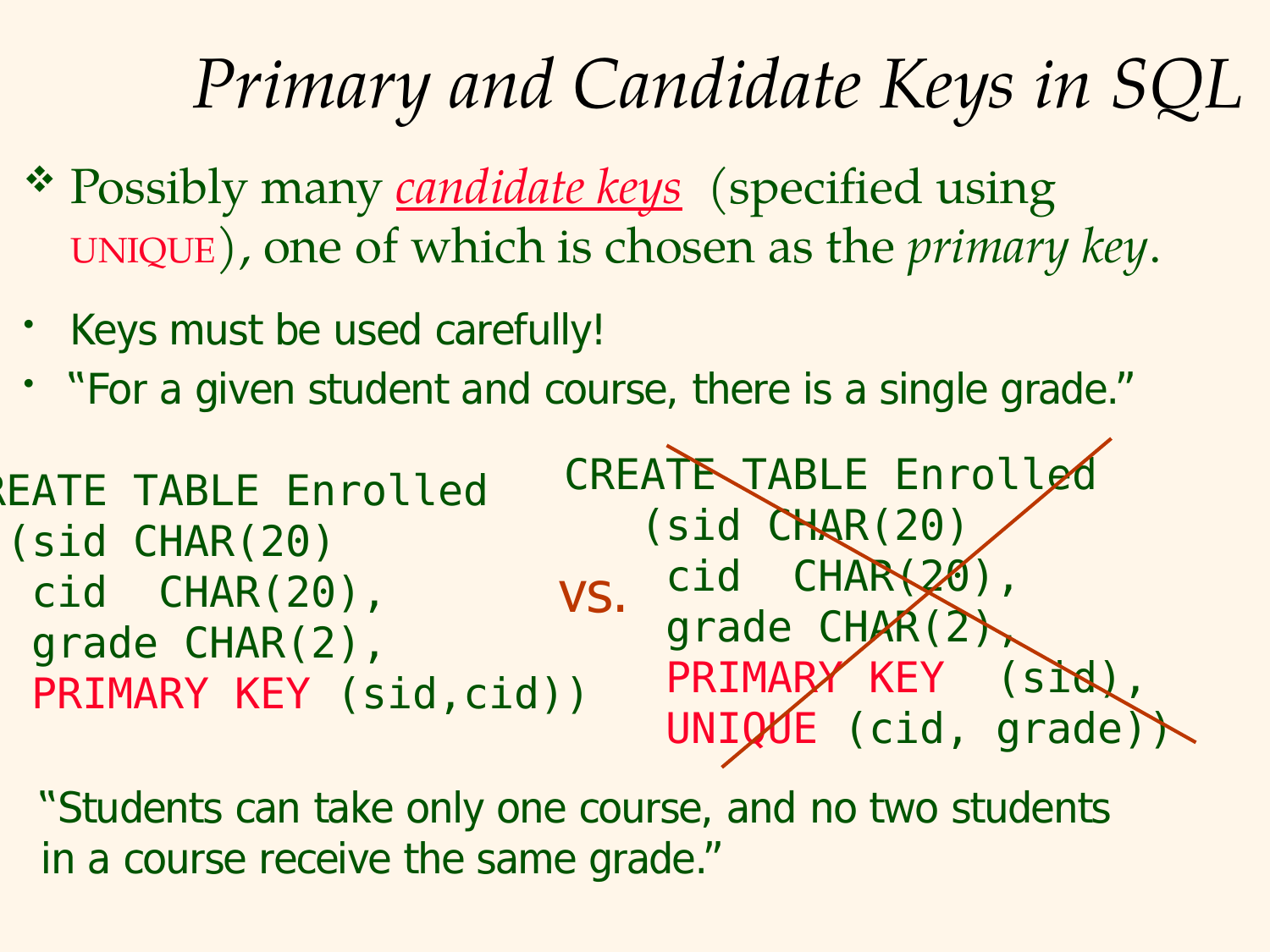

# Primary and Candidate Keys in SQL
Possibly many candidate keys  (specified using UNIQUE), one of which is chosen as the primary key.
Keys must be used carefully!
“For a given student and course, there is a single grade.”

CREATE TABLE Enrolled
   (sid CHAR(20)
    cid  CHAR(20),
    grade CHAR(2),
    PRIMARY KEY  (sid),
    UNIQUE (cid, grade))
CREATE TABLE Enrolled
  (sid CHAR(20)
   cid  CHAR(20),
   grade CHAR(2),
   PRIMARY KEY (sid,cid))
 vs.
“Students can take only one course, and no two students in a course receive the same grade.”